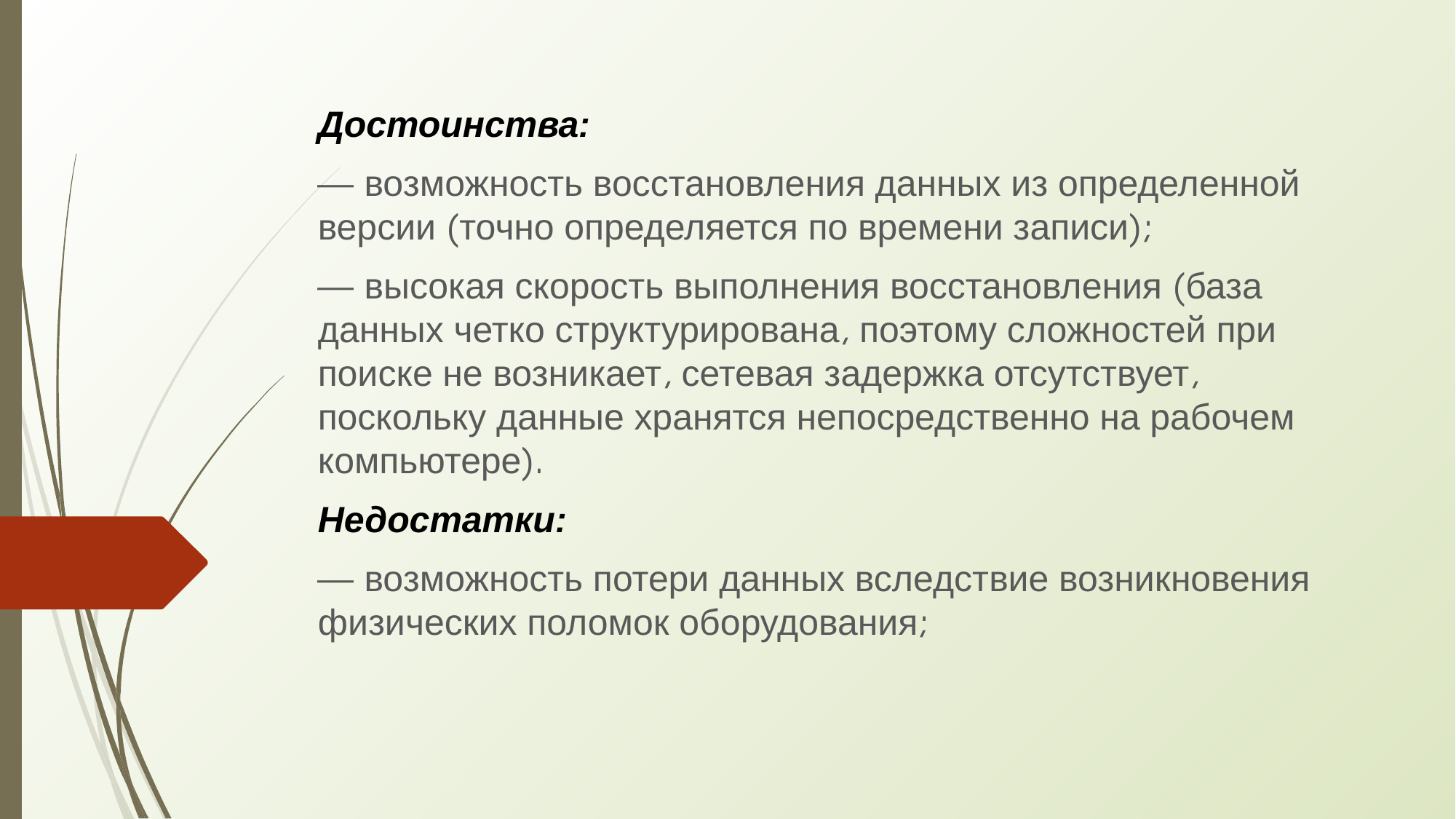

Достоинства:
— возможность восстановления данных из определенной версии (точно определяется по времени записи);
— высокая скорость выполнения восстановления (база данных четко структурирована, поэтому сложностей при поиске не возникает, сетевая задержка отсутствует, поскольку данные хранятся непосредственно на рабочем компьютере).
Недостатки:
— возможность потери данных вследствие возникновения физических поломок оборудования;